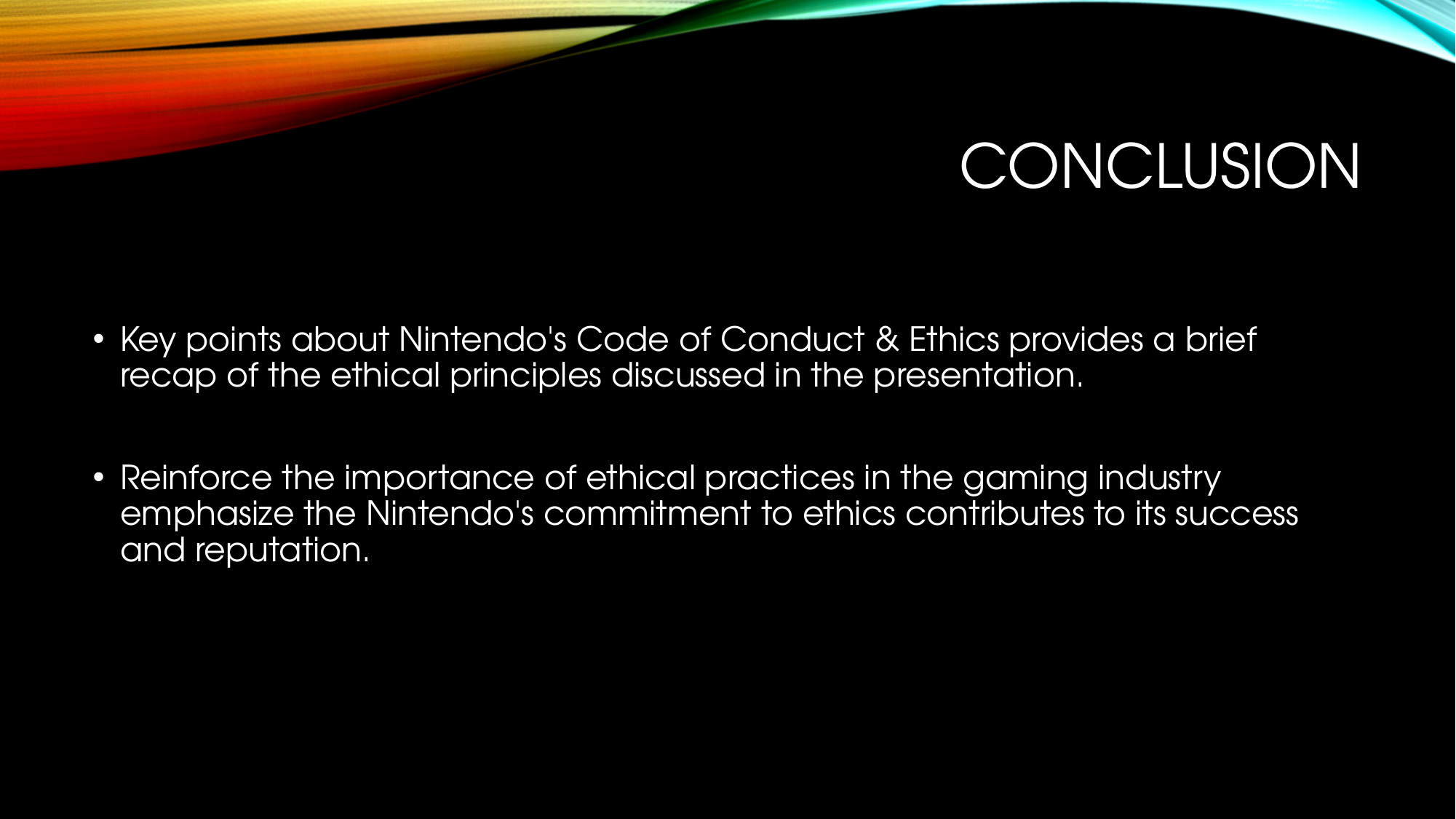

# Conclusion
Key points about Nintendo's Code of Conduct & Ethics provides a brief recap of the ethical principles discussed in the presentation.

Reinforce the importance of ethical practices in the gaming industry emphasize the Nintendo's commitment to ethics contributes to its success and reputation.